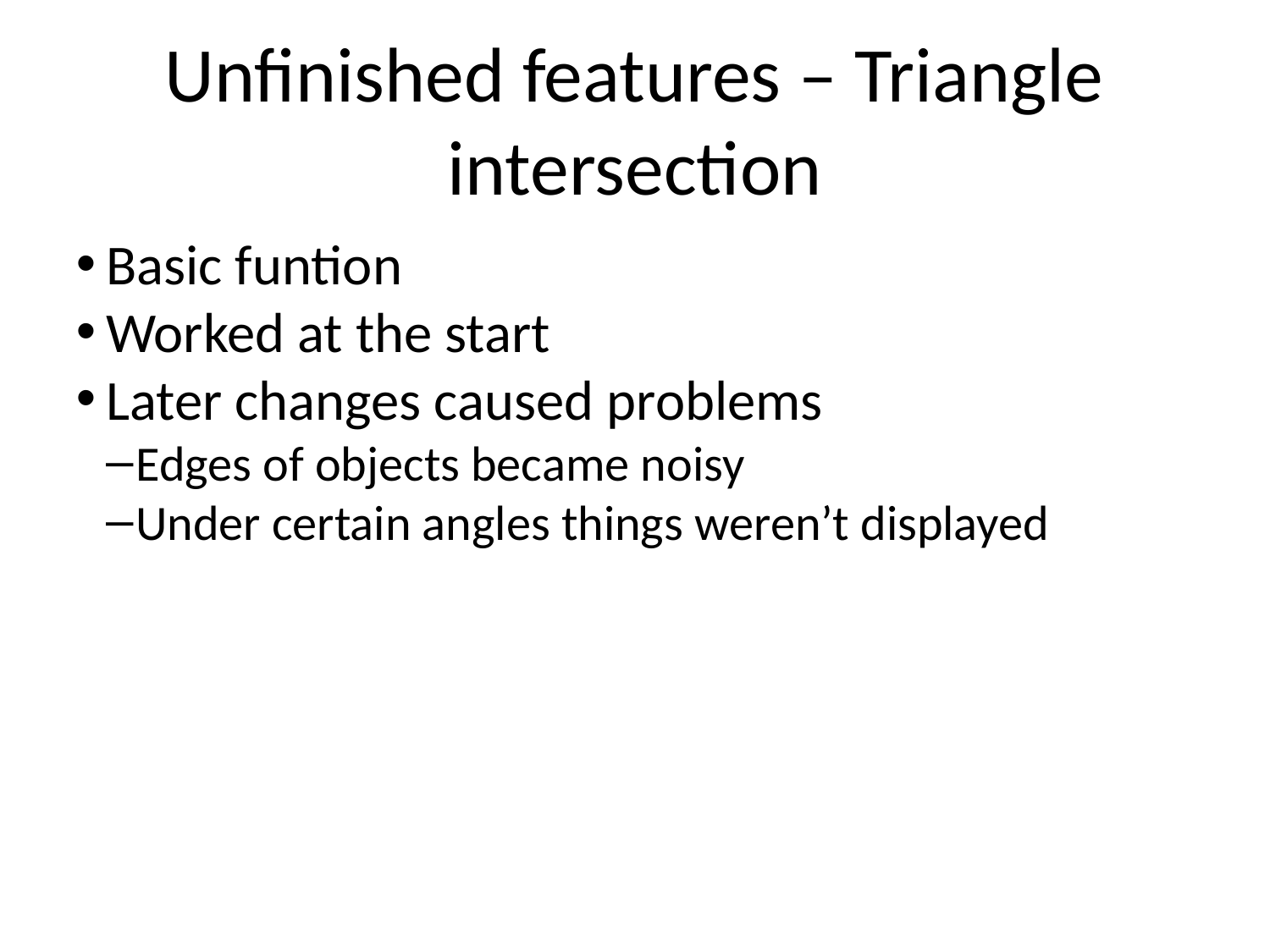

Unfinished features – Triangle intersection
Basic funtion
Worked at the start
Later changes caused problems
Edges of objects became noisy
Under certain angles things weren’t displayed